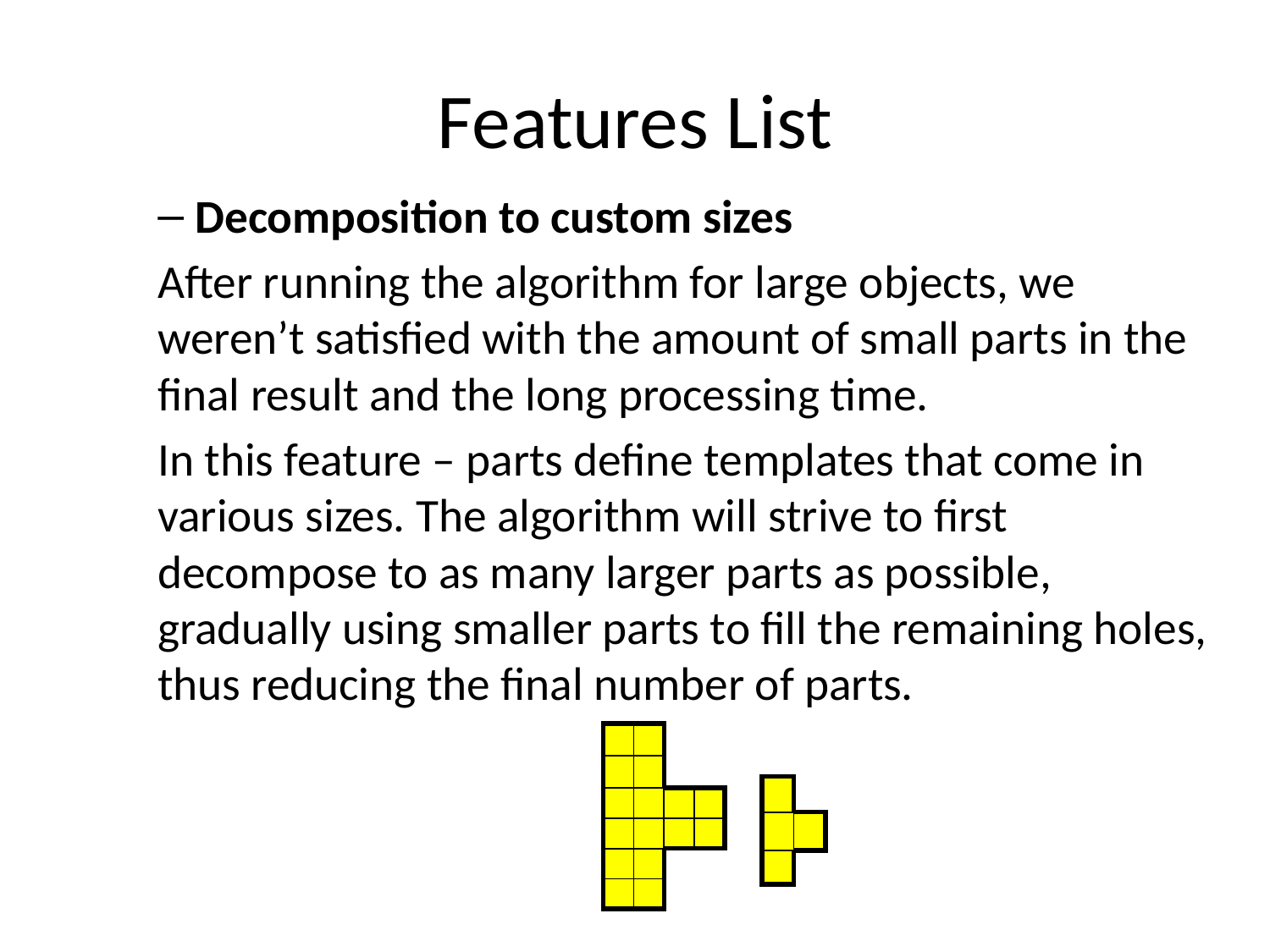

# Features List
Decomposition to custom sizes
After running the algorithm for large objects, we weren’t satisfied with the amount of small parts in the final result and the long processing time.
In this feature – parts define templates that come in various sizes. The algorithm will strive to first decompose to as many larger parts as possible, gradually using smaller parts to fill the remaining holes, thus reducing the final number of parts.
|  |  |  |  |
| --- | --- | --- | --- |
|  |  |  |  |
|  |  |  |  |
|  |  |  |  |
|  |  |  |  |
|  |  |  |  |
|  |  |
| --- | --- |
|  |  |
|  |  |